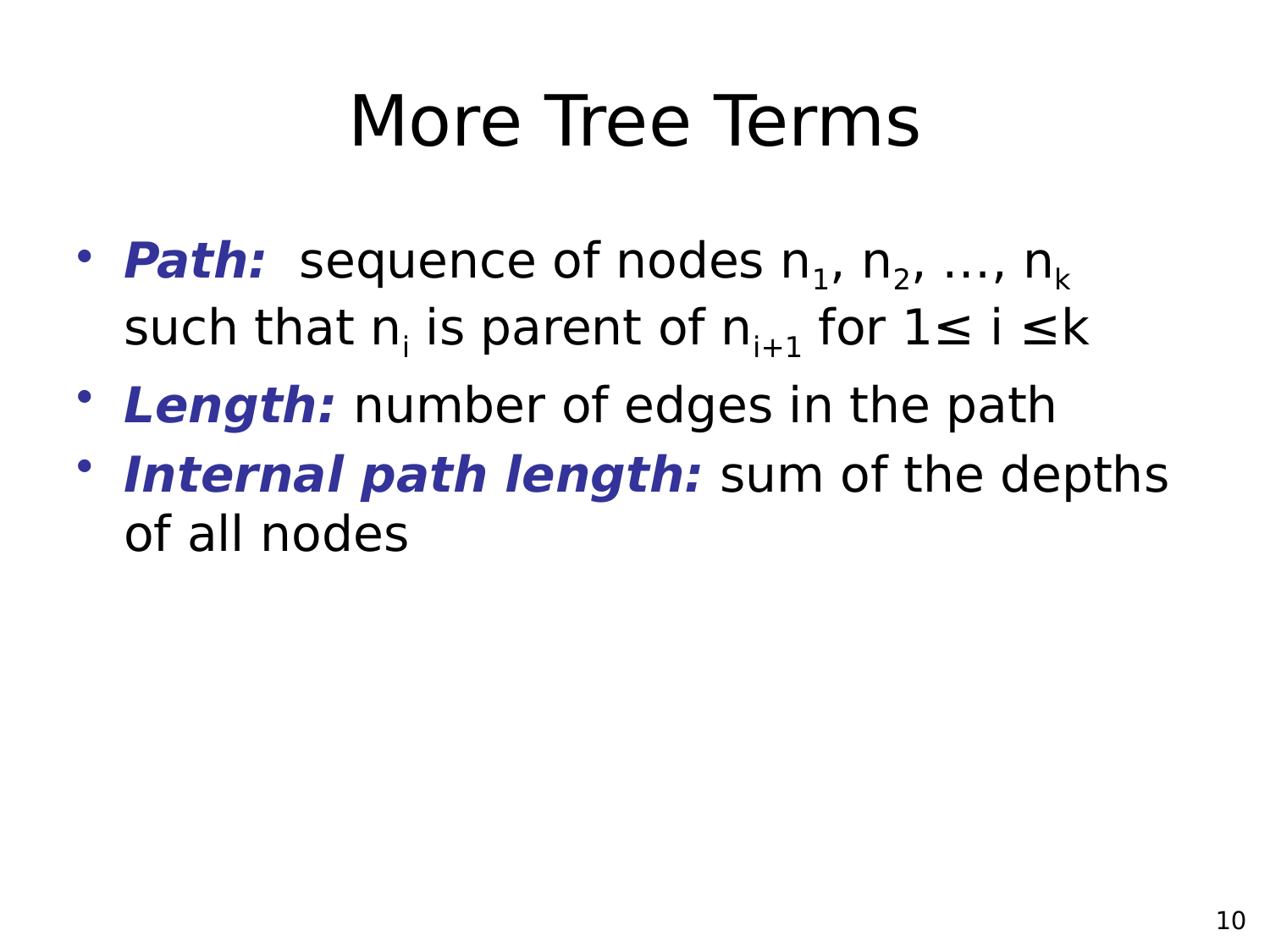

# More Tree Terms
Path:  sequence of nodes n1, n2, …, nk such that ni is parent of ni+1 for 1≤ i ≤k
Length: number of edges in the path
Internal path length: sum of the depths of all nodes